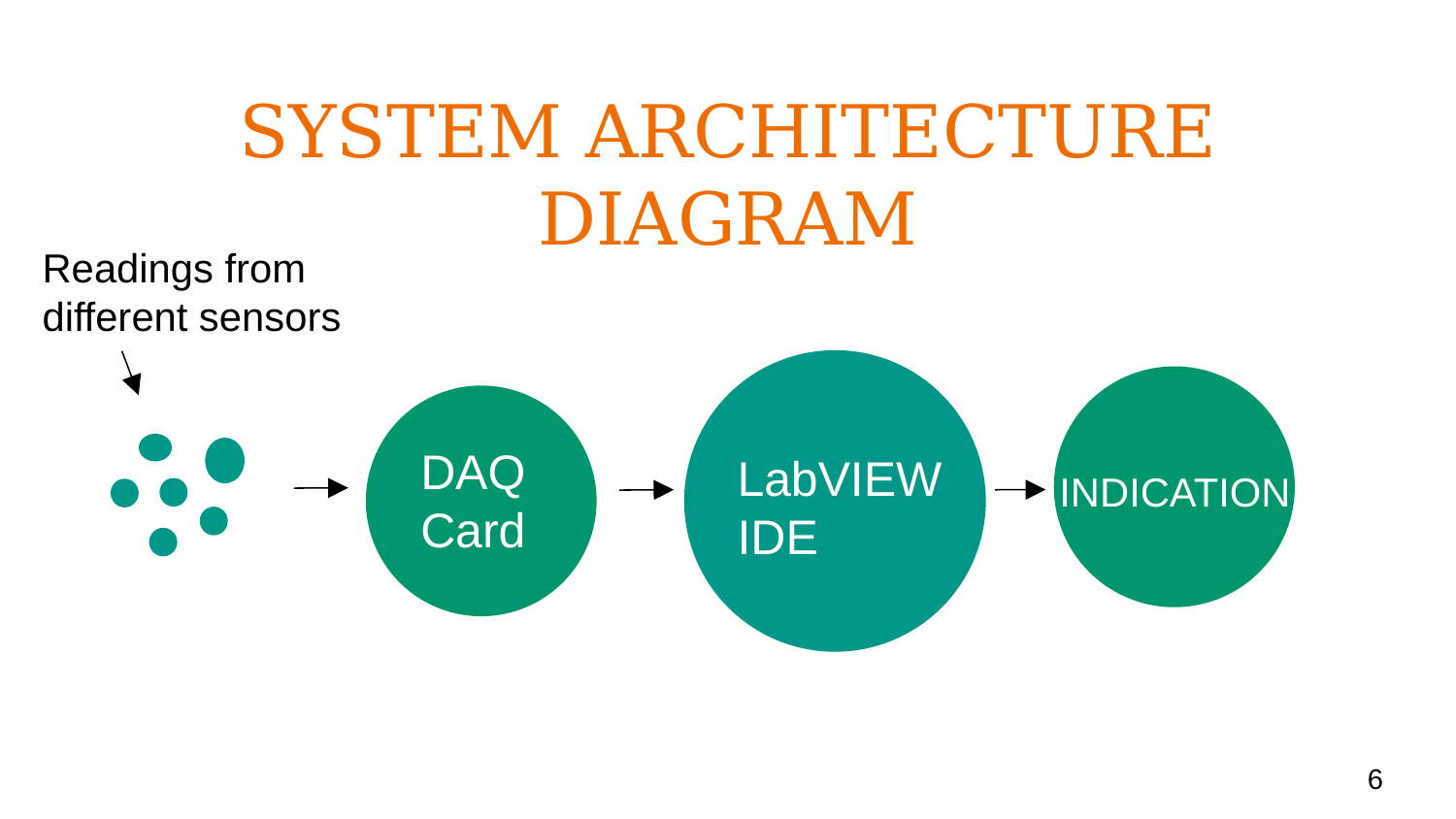

# SYSTEM ARCHITECTURE DIAGRAM
Readings from different sensors

INDICATION
DAQ Card

LabVIEW
IDE

6